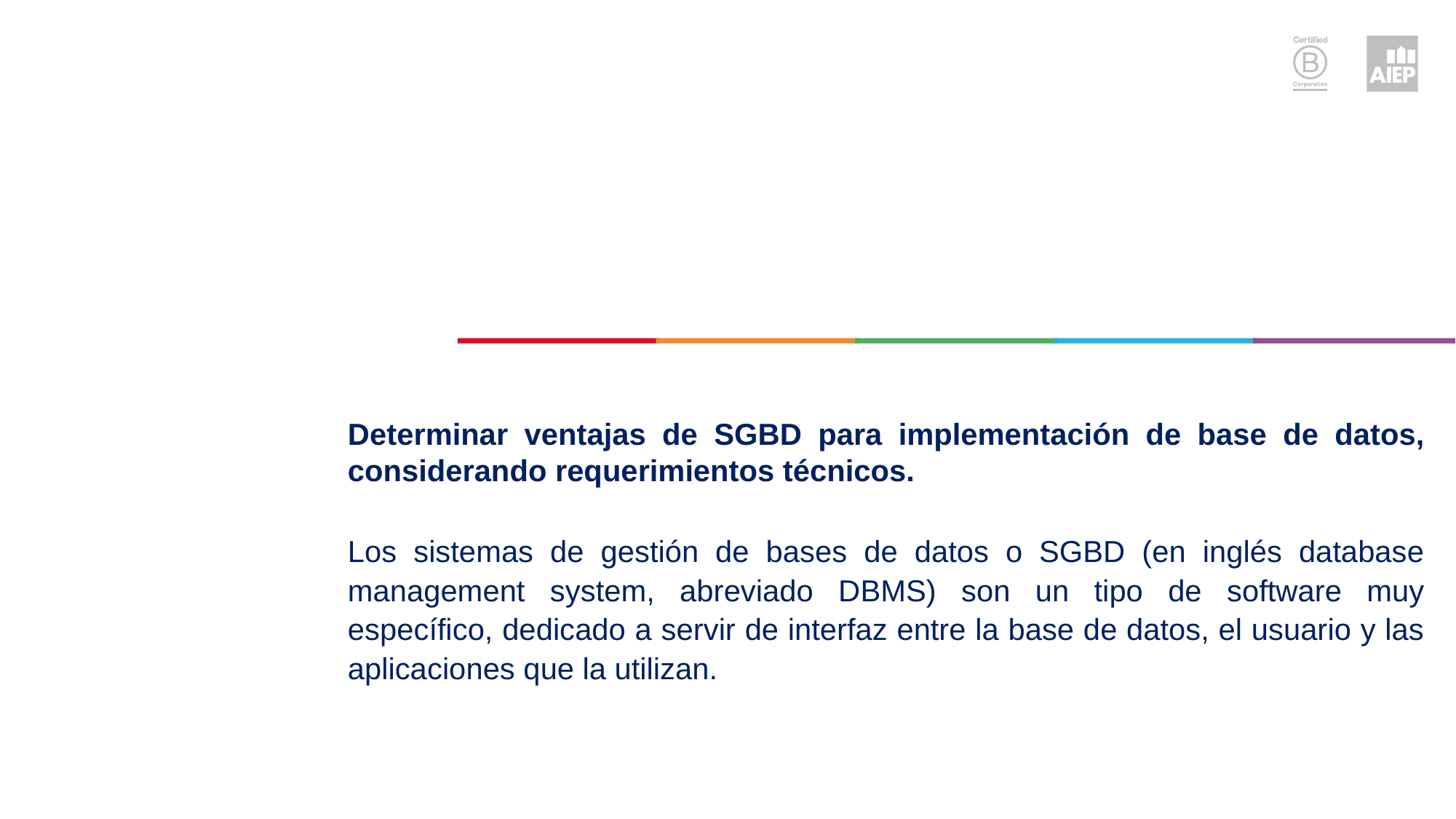

#
Determinar ventajas de SGBD para implementación de base de datos, considerando requerimientos técnicos.

Los sistemas de gestión de bases de datos o SGBD (en inglés database management system, abreviado DBMS) son un tipo de software muy específico, dedicado a servir de interfaz entre la base de datos, el usuario y las aplicaciones que la utilizan.